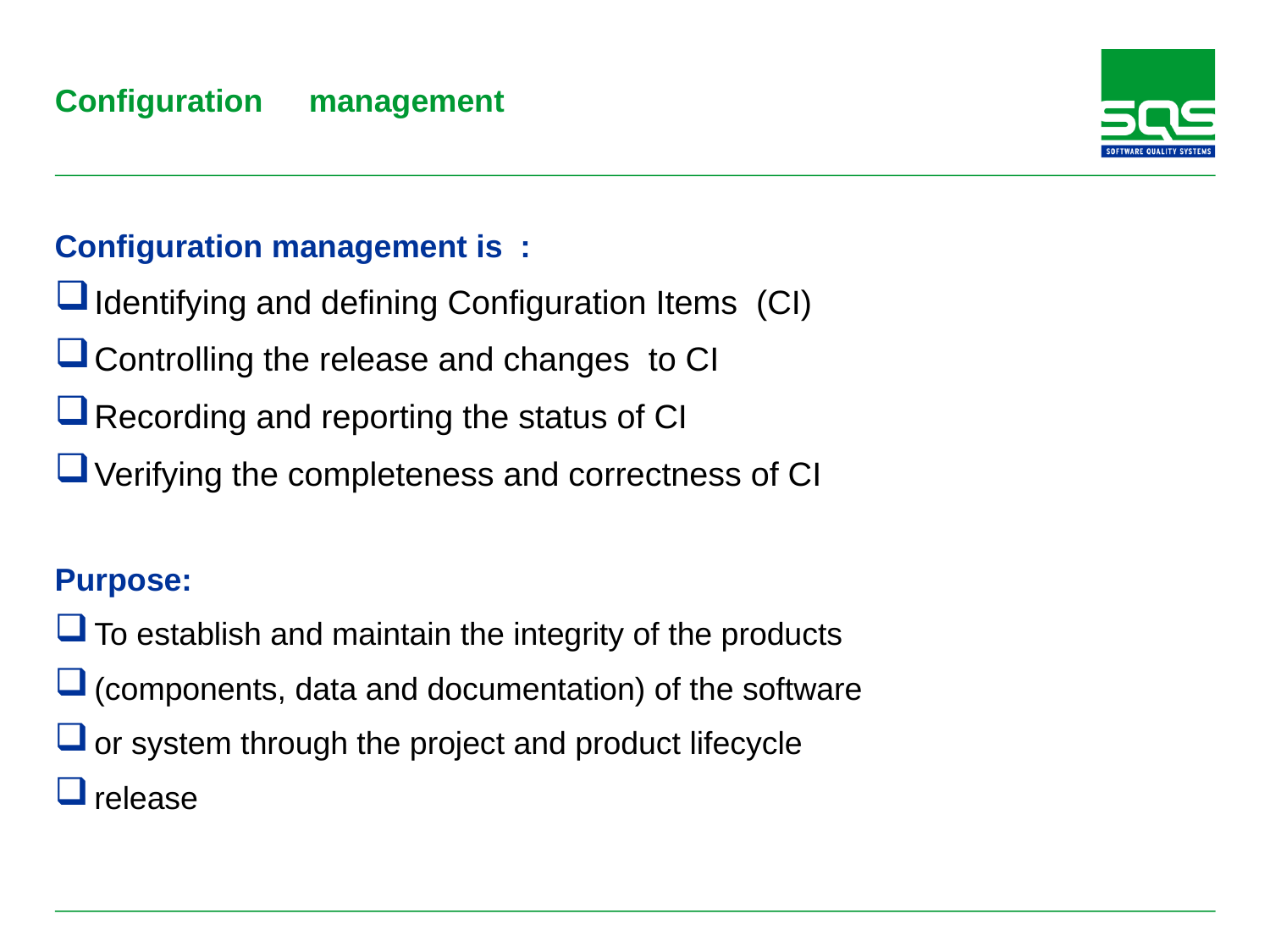

# Configuration 	management
Configuration management is  :
Identifying and defining Configuration Items  (CI)
Controlling the release and changes  to CI
Recording and reporting the status of CI
Verifying the completeness and correctness of CI

Purpose:
To establish and maintain the integrity of the products
(components, data and documentation) of the software
or system through the project and product lifecycle
release